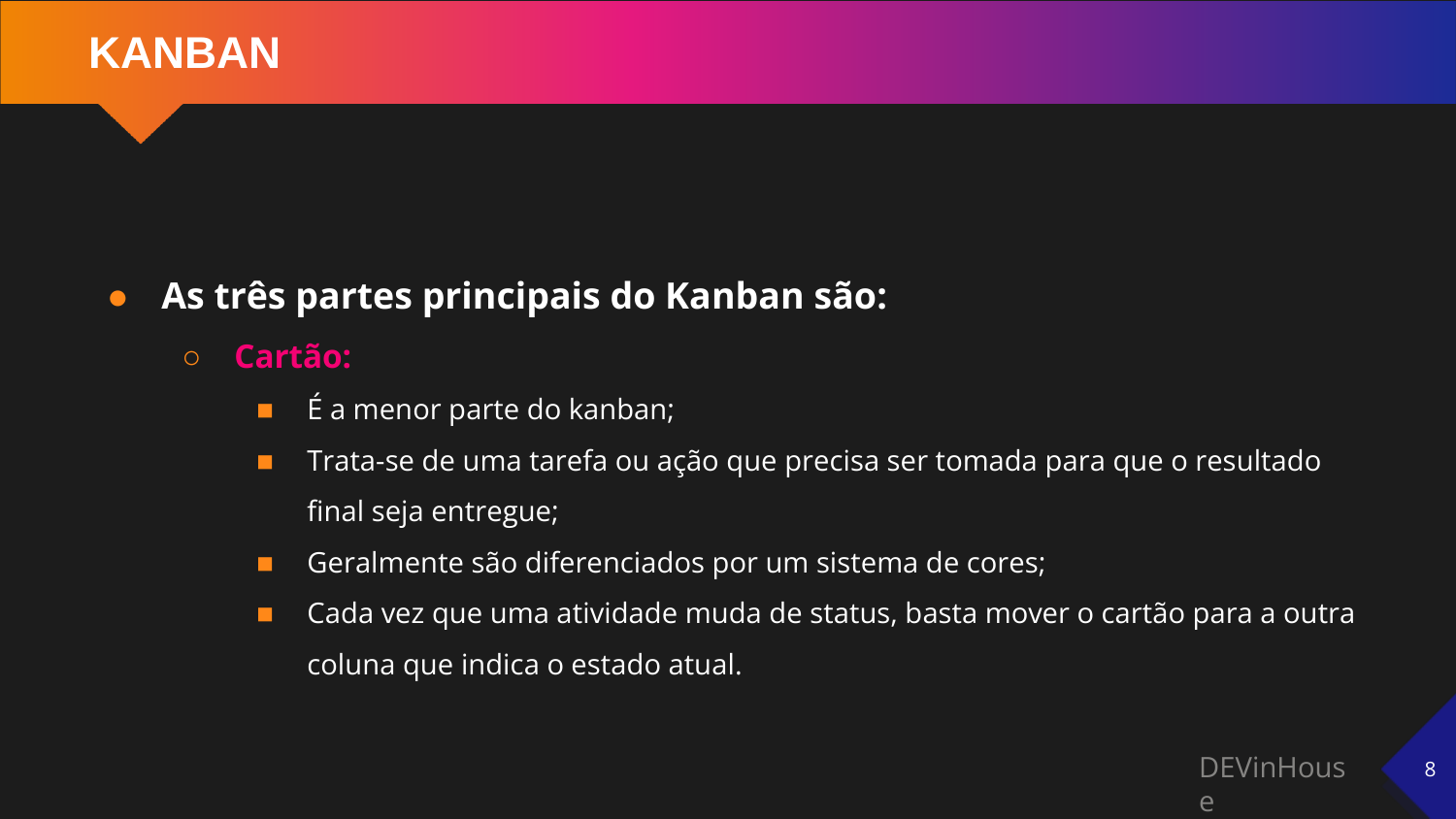

# KANBAN
As três partes principais do Kanban são:
Cartão:
É a menor parte do kanban;
Trata-se de uma tarefa ou ação que precisa ser tomada para que o resultado final seja entregue;
Geralmente são diferenciados por um sistema de cores;
Cada vez que uma atividade muda de status, basta mover o cartão para a outra coluna que indica o estado atual.
8